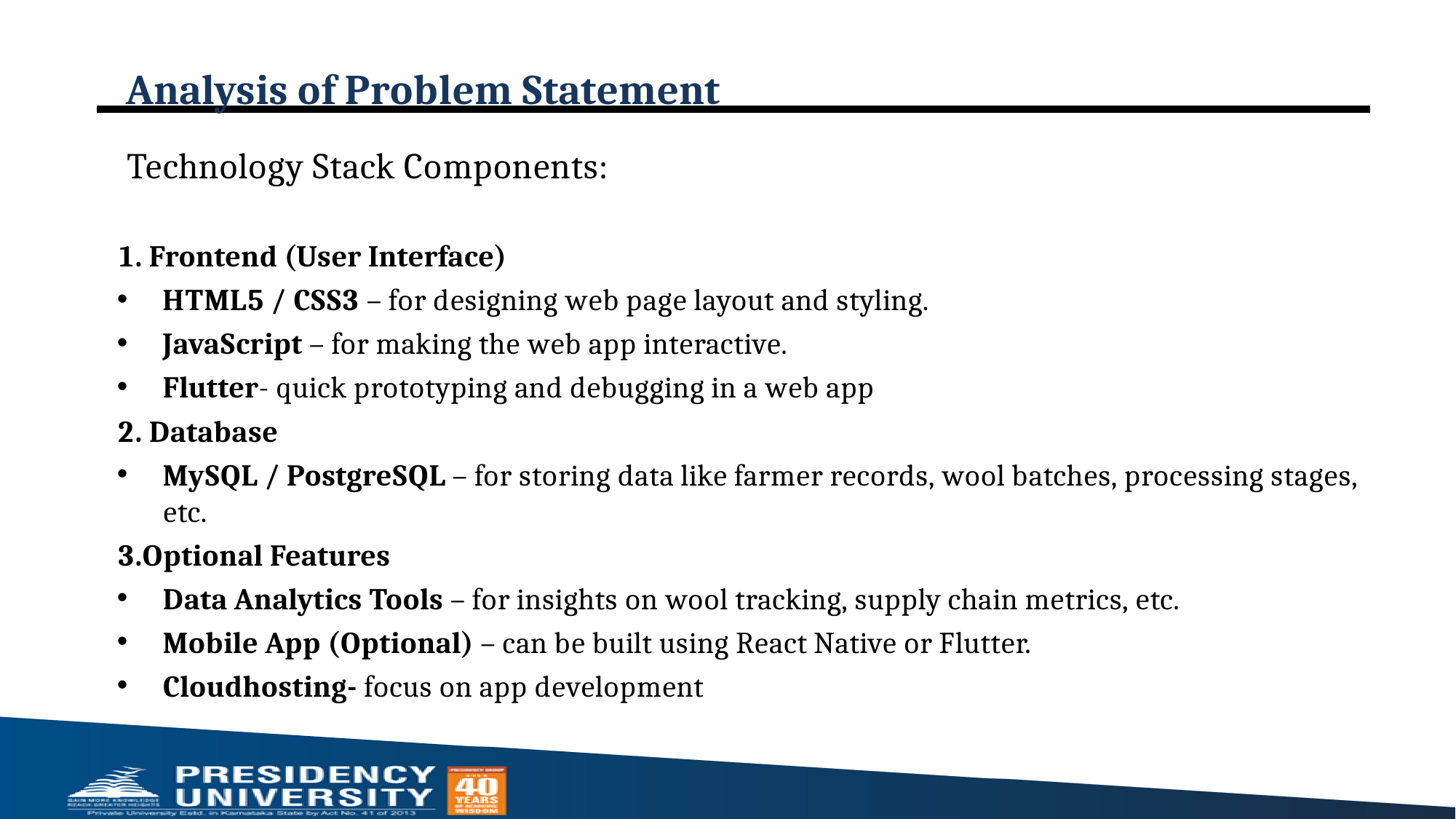

# Analysis of Problem Statement
Technology Stack Components:

1. Frontend (User Interface)
HTML5 / CSS3 – for designing web page layout and styling.
JavaScript – for making the web app interactive.
Flutter- quick prototyping and debugging in a web app
2. Database
MySQL / PostgreSQL – for storing data like farmer records, wool batches, processing stages, etc.
3.Optional Features
Data Analytics Tools – for insights on wool tracking, supply chain metrics, etc.
Mobile App (Optional) – can be built using React Native or Flutter.
Cloudhosting- focus on app development